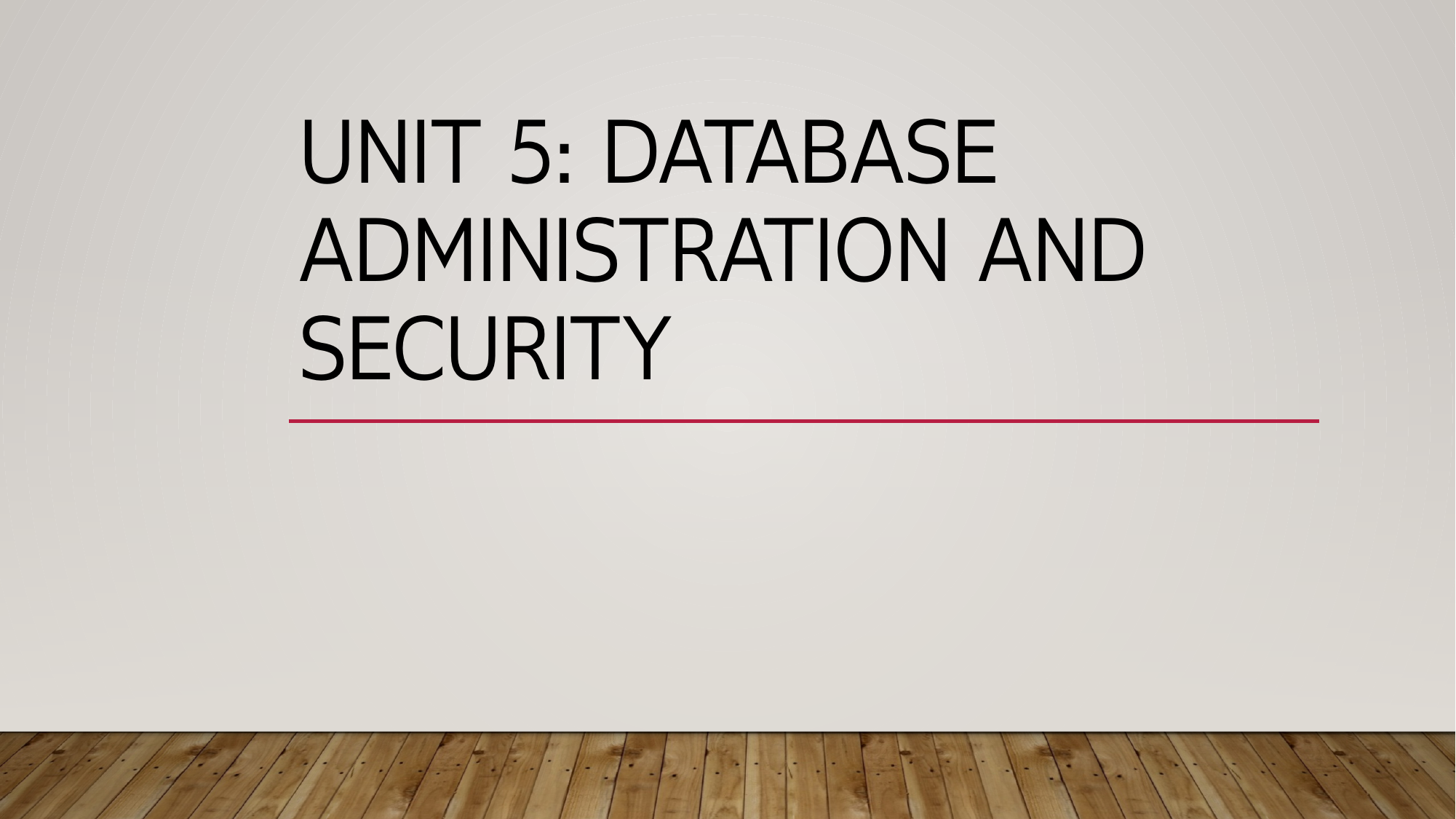

# Unit 5: Database Administration and Security